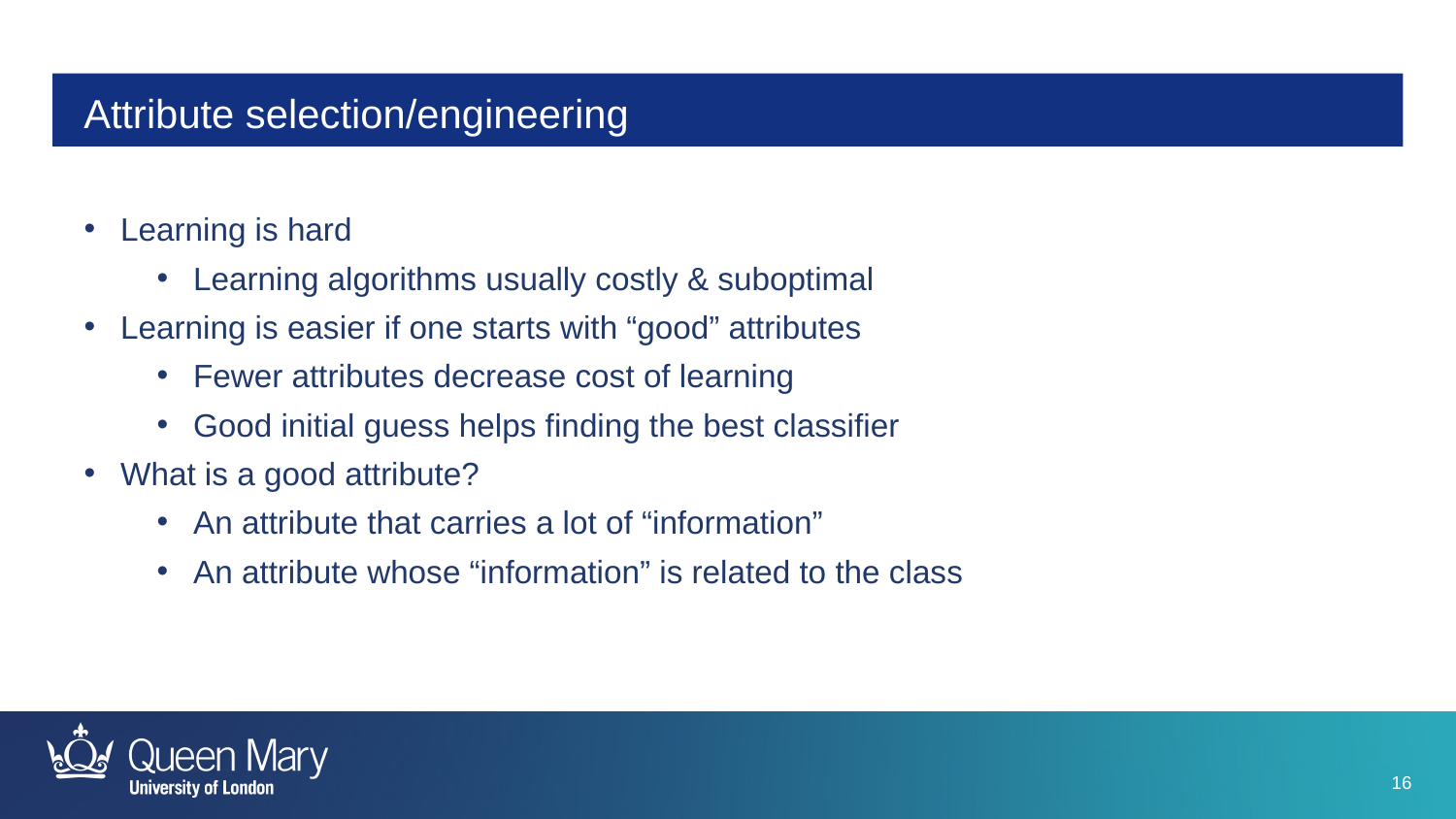

# Attribute selection/engineering
Learning is hard
Learning algorithms usually costly & suboptimal
Learning is easier if one starts with “good” attributes
Fewer attributes decrease cost of learning
Good initial guess helps finding the best classifier
What is a good attribute?
An attribute that carries a lot of “information”
An attribute whose “information” is related to the class